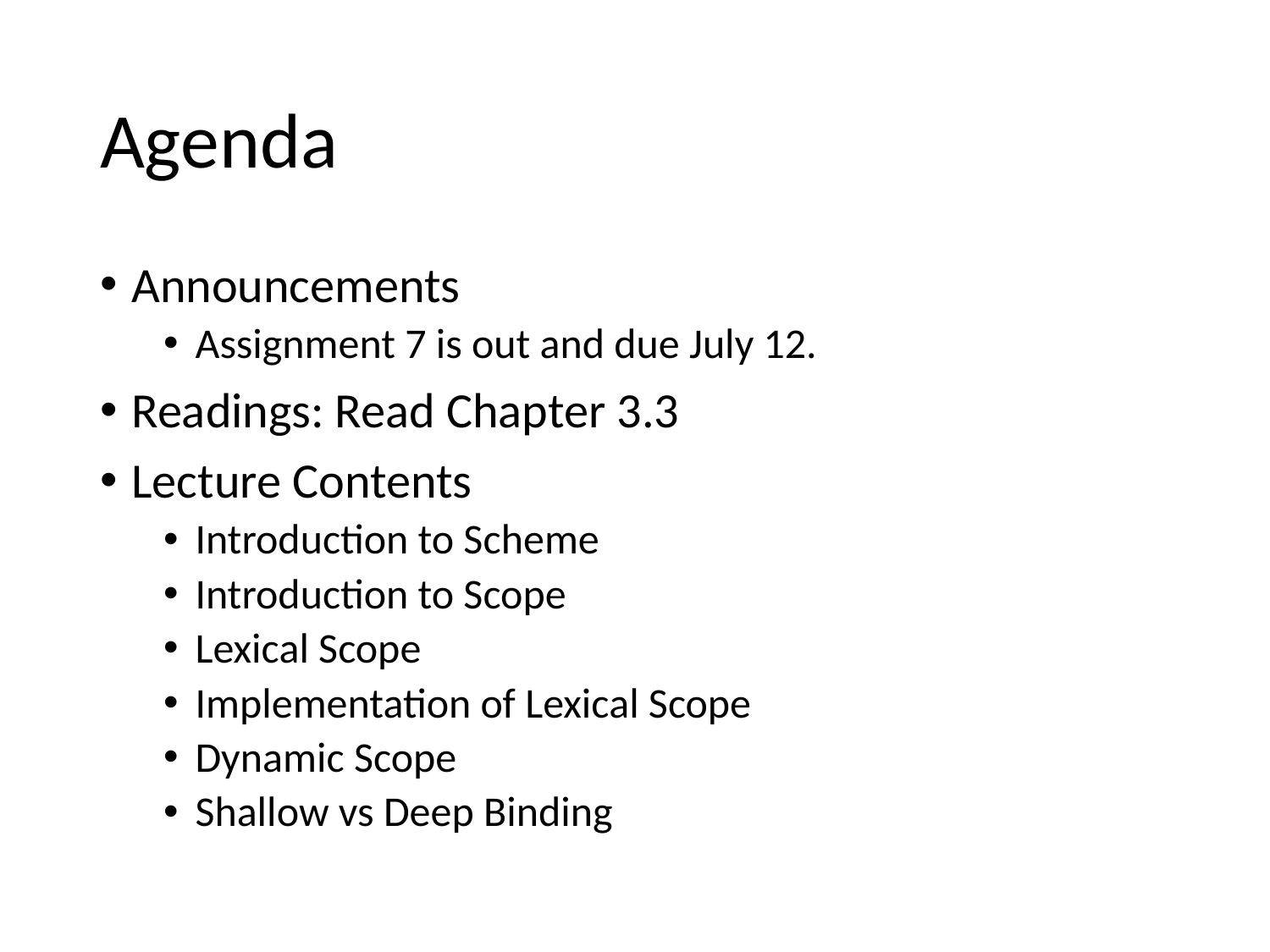

# Agenda
Announcements
Assignment 7 is out and due July 12.
Readings: Read Chapter 3.3
Lecture Contents
Introduction to Scheme
Introduction to Scope
Lexical Scope
Implementation of Lexical Scope
Dynamic Scope
Shallow vs Deep Binding